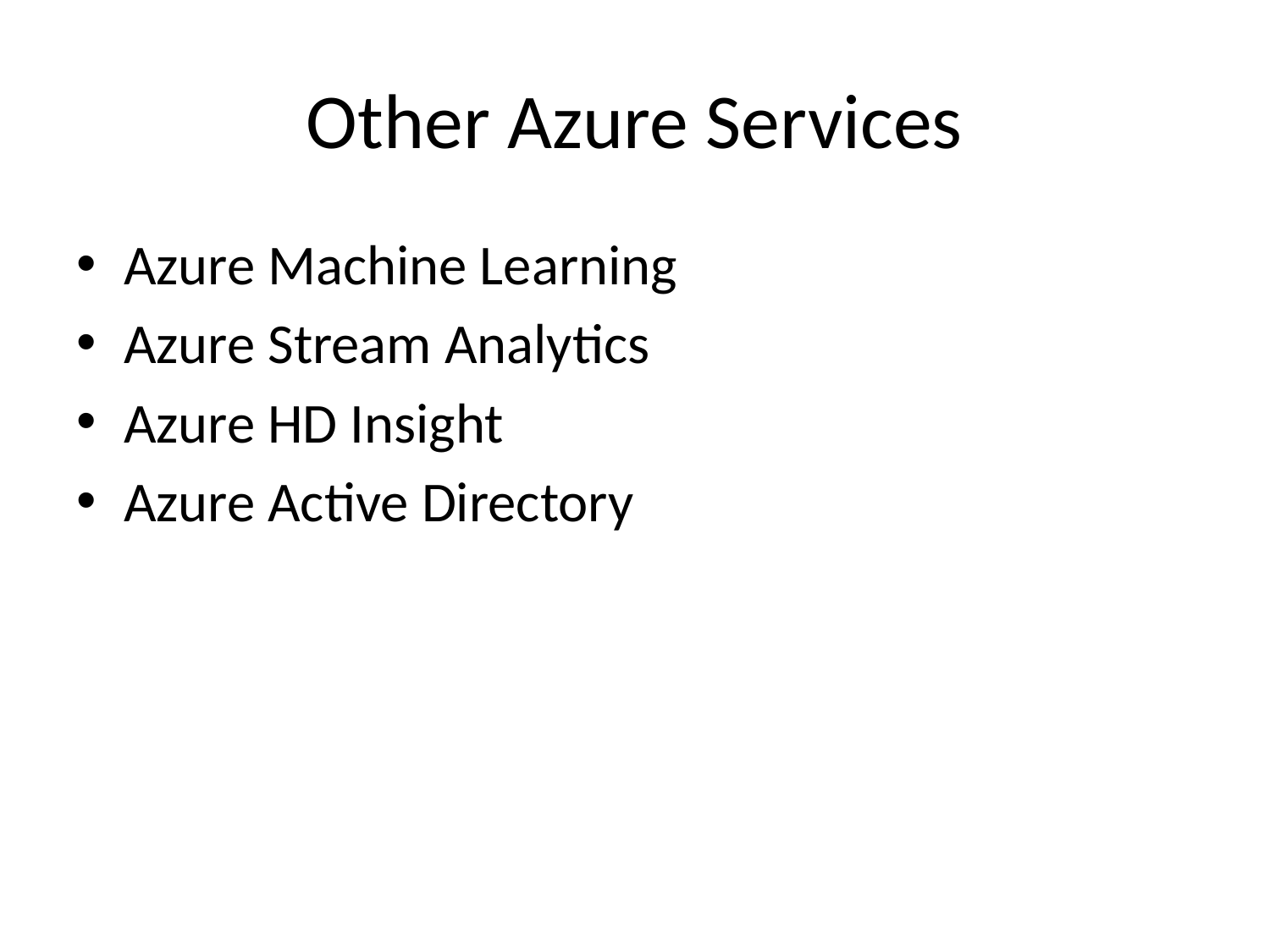

# Other Azure Services
Azure Machine Learning
Azure Stream Analytics
Azure HD Insight
Azure Active Directory